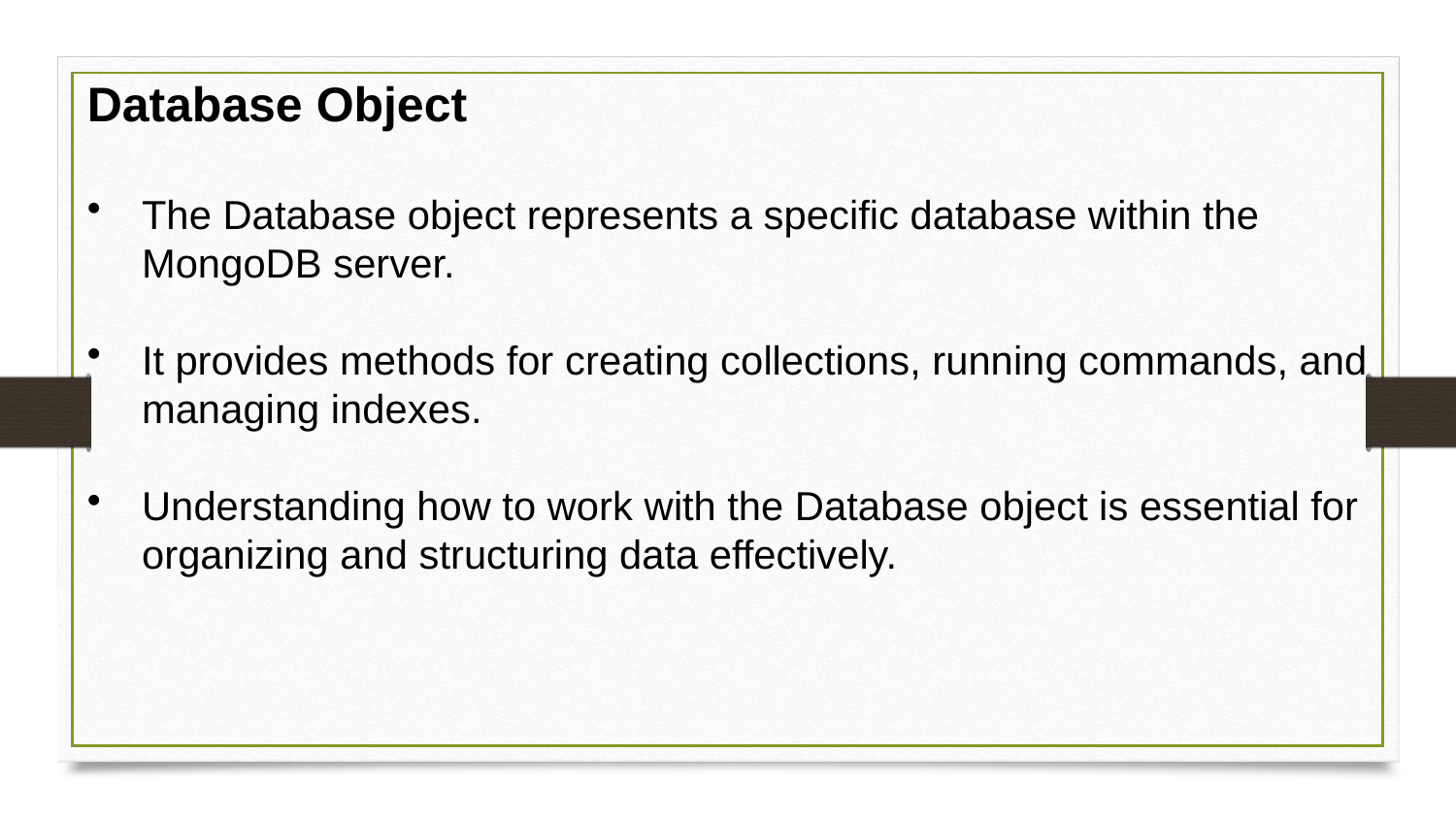

Database Object
The Database object represents a specific database within the MongoDB server.

It provides methods for creating collections, running commands, and managing indexes.

Understanding how to work with the Database object is essential for organizing and structuring data effectively.